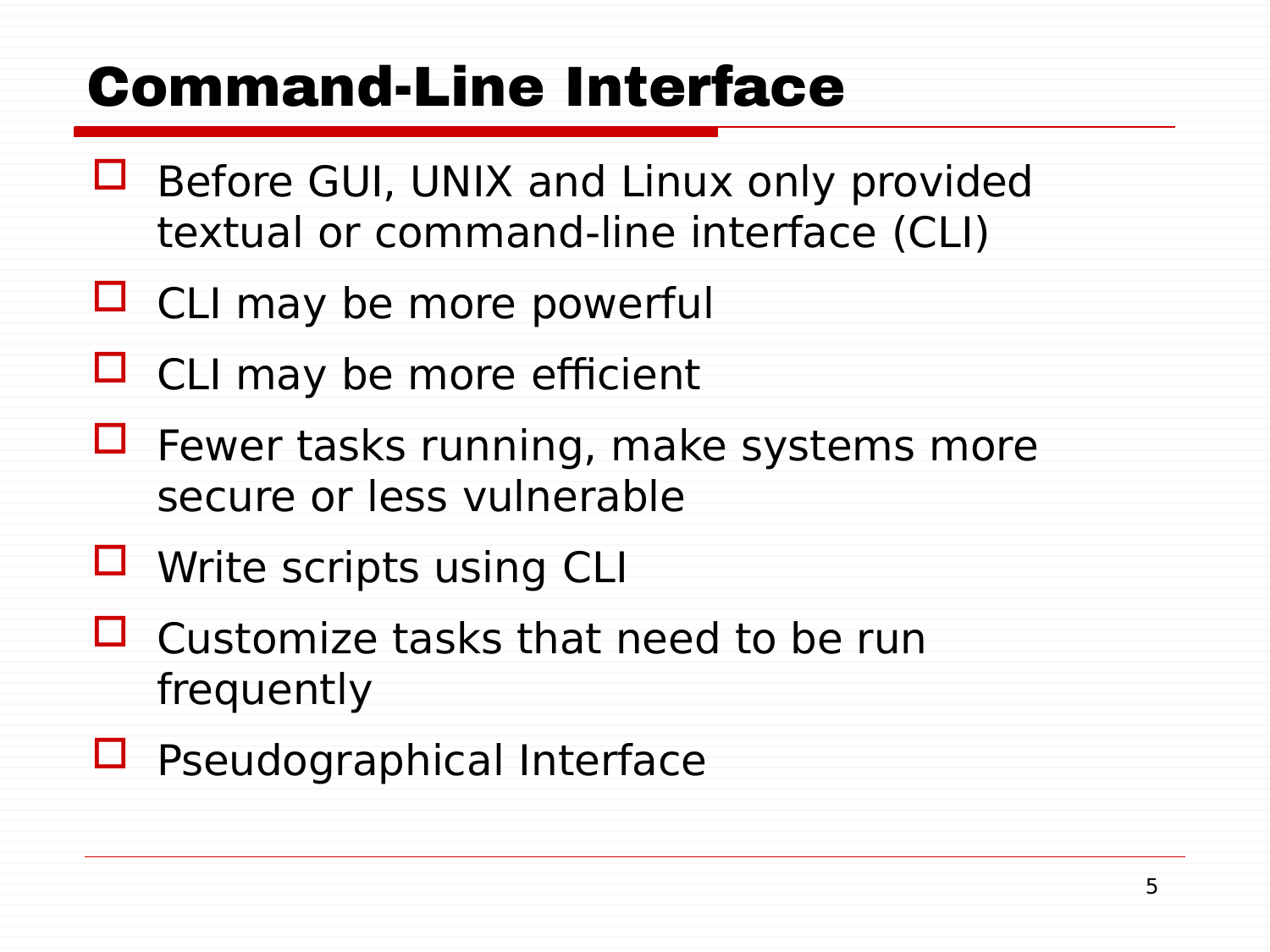

# Command-Line Interface

Before GUI, UNIX and Linux only provided  textual or command-line interface (CLI)
CLI may be more powerful
CLI may be more efficient
Fewer tasks running, make systems more
secure or less vulnerable
Write scripts using CLI
Customize tasks that need to be run frequently
Pseudographical Interface

5